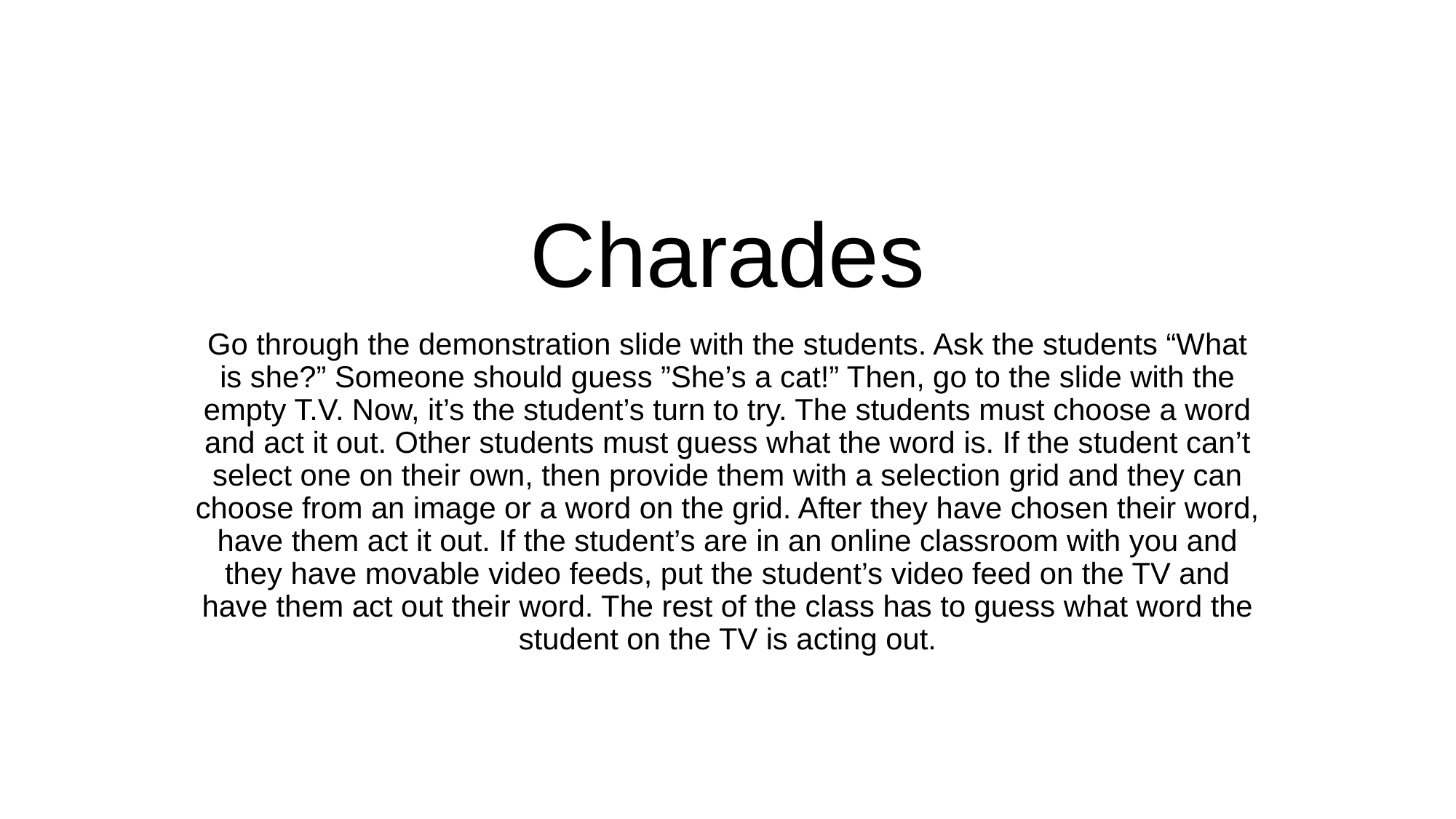

# Charades
Go through the demonstration slide with the students. Ask the students “What is she?” Someone should guess ”She’s a cat!” Then, go to the slide with the empty T.V. Now, it’s the student’s turn to try. The students must choose a word and act it out. Other students must guess what the word is. If the student can’t select one on their own, then provide them with a selection grid and they can choose from an image or a word on the grid. After they have chosen their word, have them act it out. If the student’s are in an online classroom with you and they have movable video feeds, put the student’s video feed on the TV and have them act out their word. The rest of the class has to guess what word the student on the TV is acting out.